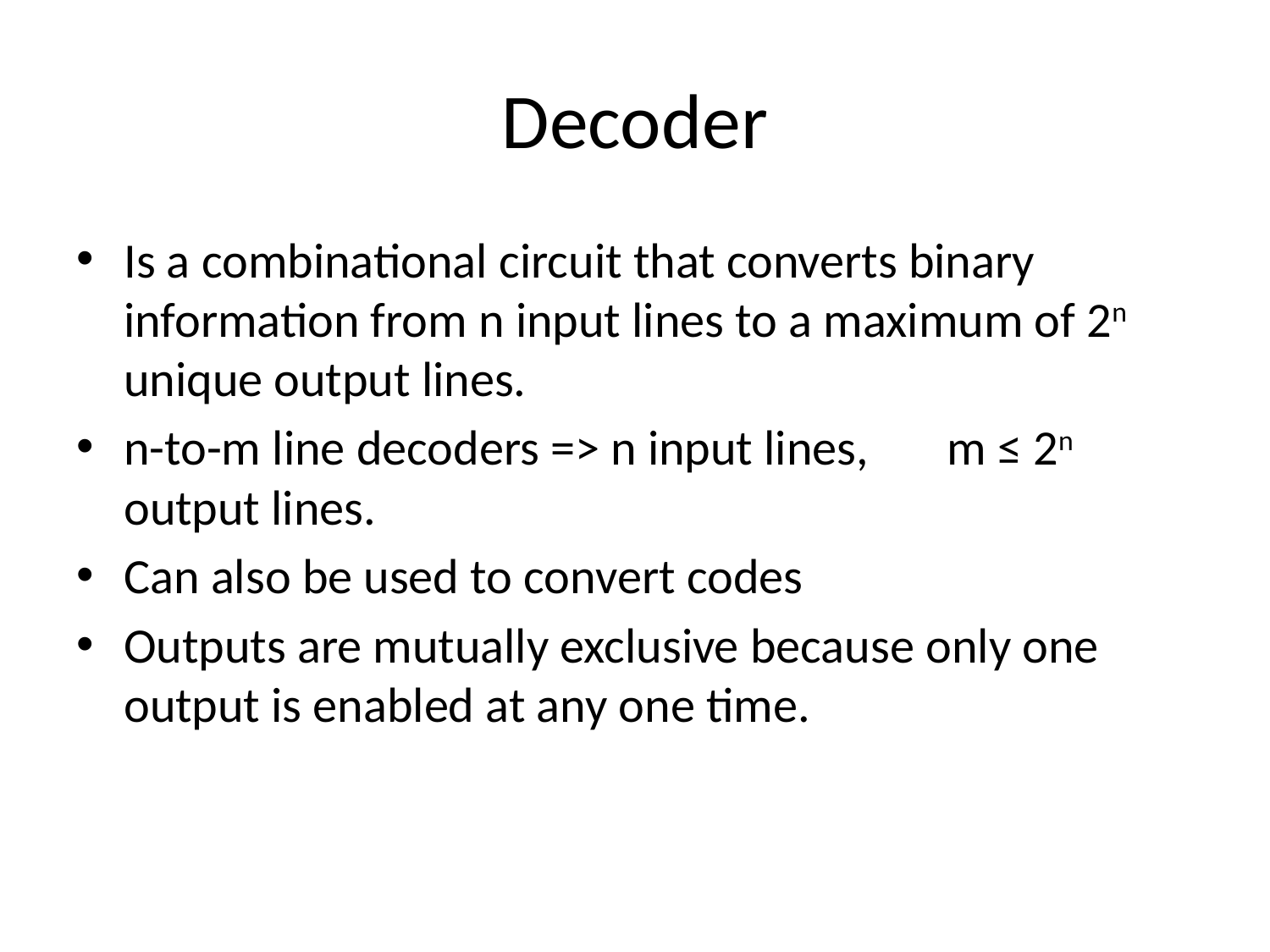

# Decoder
Is a combinational circuit that converts binary information from n input lines to a maximum of 2n unique output lines.
n-to-m line decoders => n input lines,       m ≤ 2n output lines.
Can also be used to convert codes
Outputs are mutually exclusive because only one output is enabled at any one time.